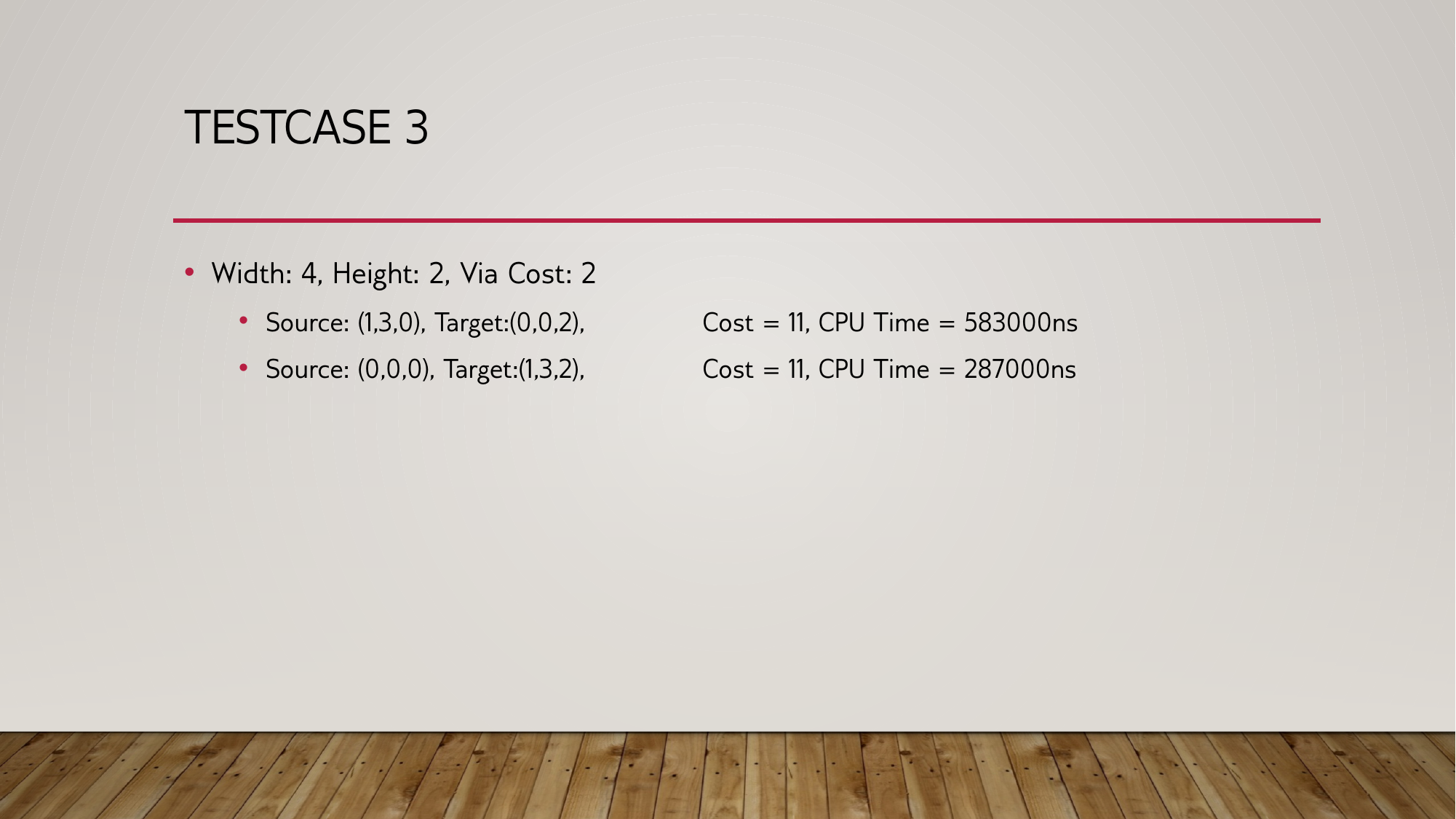

# Testcase 3
Width: 4, Height: 2, Via Cost: 2
Source: (1,3,0), Target:(0,0,2), 	Cost = 11, CPU Time = 583000ns
Source: (0,0,0), Target:(1,3,2), 	Cost = 11, CPU Time = 287000ns